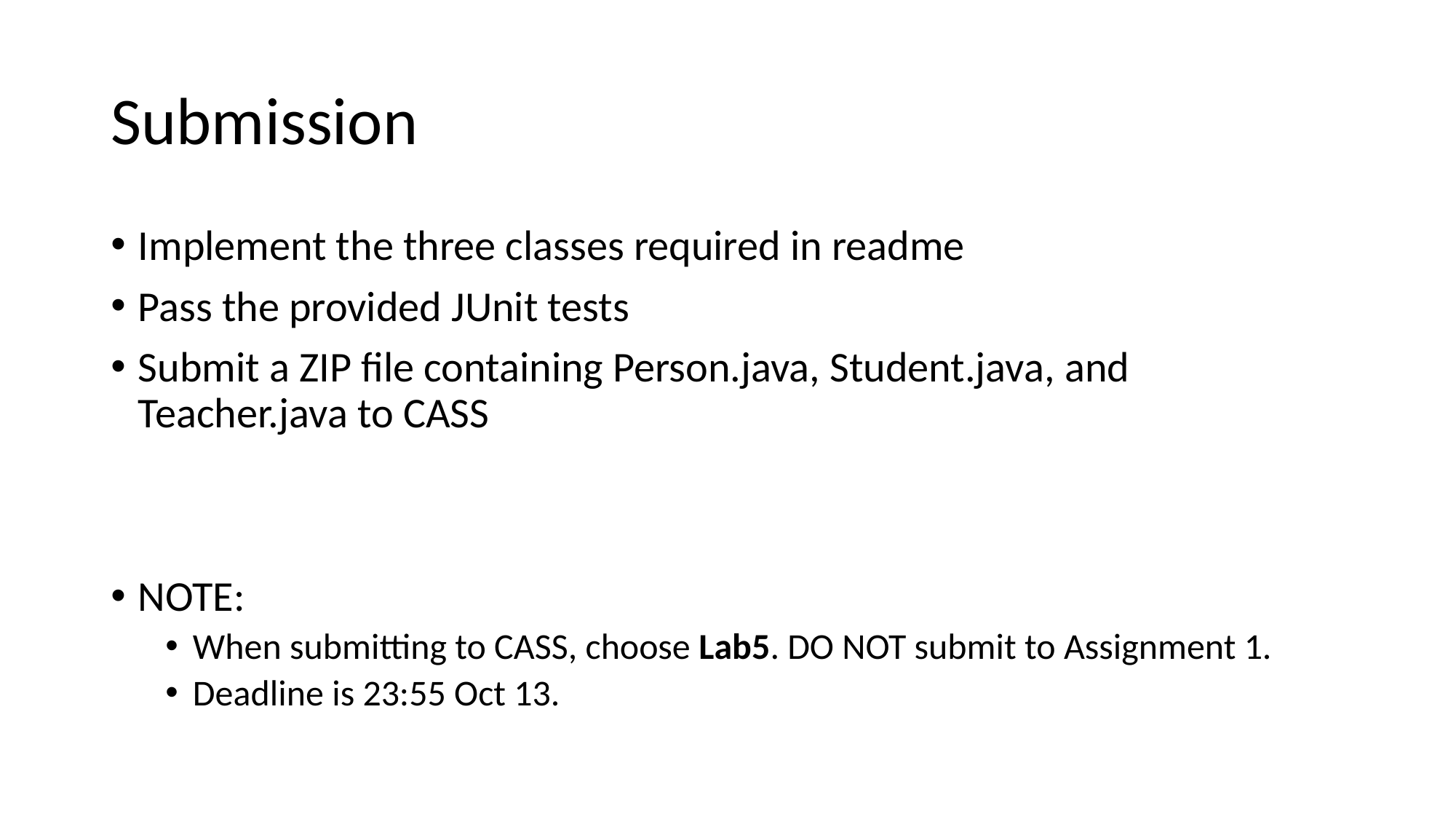

# Submission
Implement the three classes required in readme
Pass the provided JUnit tests
Submit a ZIP file containing Person.java, Student.java, and Teacher.java to CASS

NOTE:
When submitting to CASS, choose Lab5. DO NOT submit to Assignment 1.
Deadline is 23:55 Oct 13.